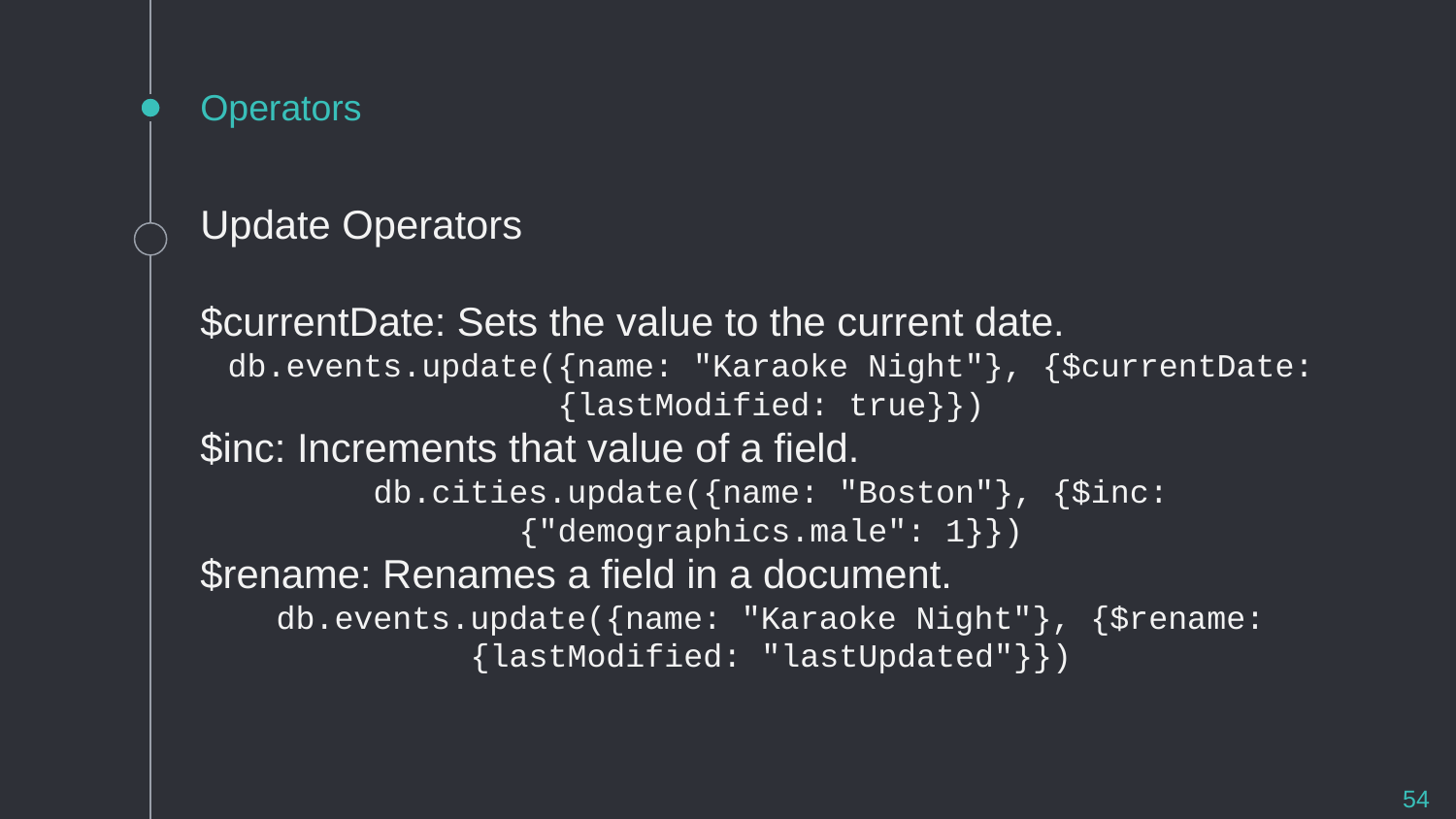

# Operators
Update Operators

$currentDate: Sets the value to the current date.
db.events.update({name: "Karaoke Night"}, {$currentDate: {lastModified: true}})
$inc: Increments that value of a field.
db.cities.update({name: "Boston"}, {$inc: {"demographics.male": 1}})
$rename: Renames a field in a document.
db.events.update({name: "Karaoke Night"}, {$rename: {lastModified: "lastUpdated"}})

54